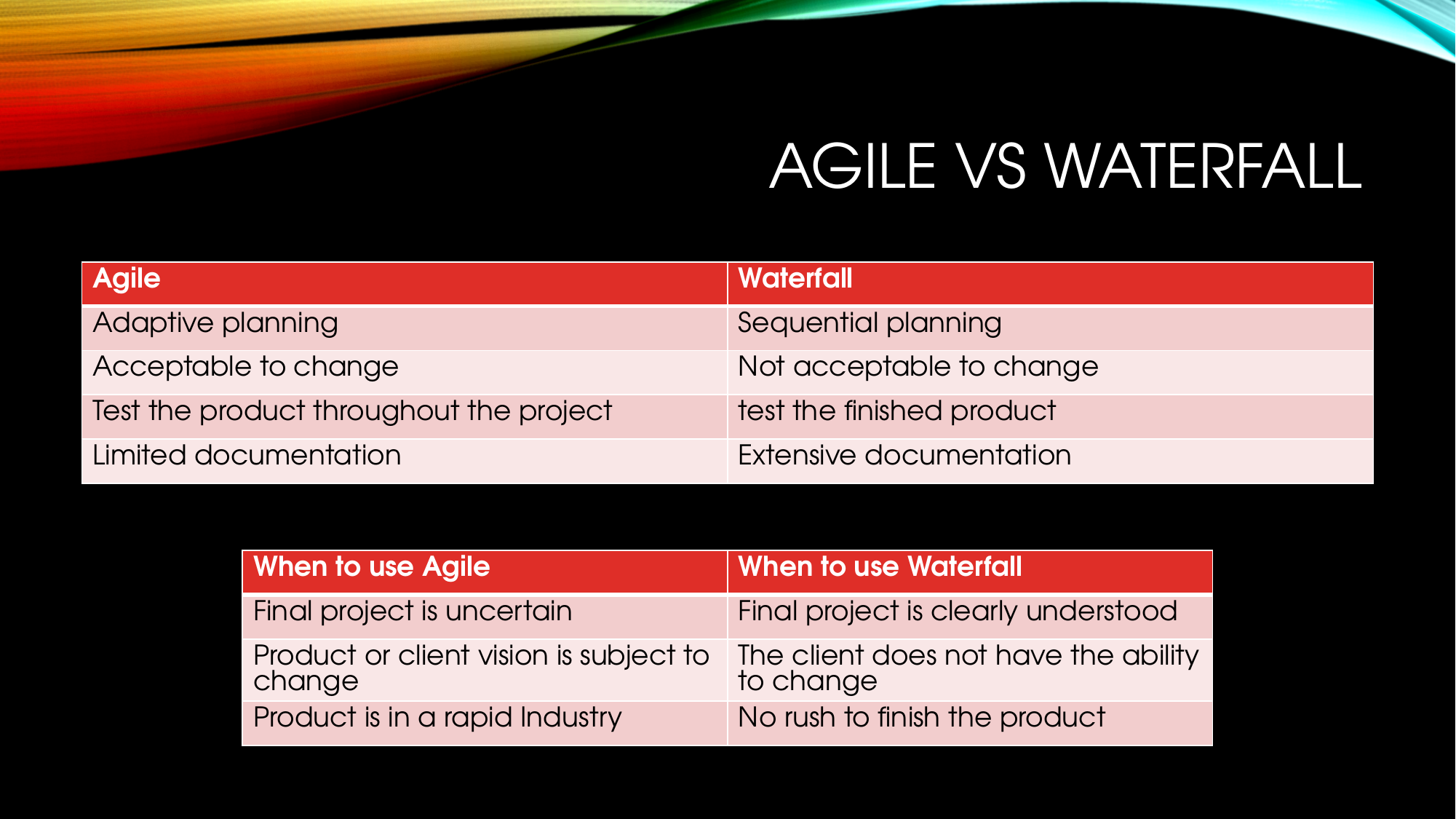

# Agile vs waterfall
| Agile | Waterfall |
| --- | --- |
| Adaptive planning | Sequential planning |
| Acceptable to change | Not acceptable to change |
| Test the product throughout the project | test the finished product |
| Limited documentation | Extensive documentation |
| When to use Agile | When to use Waterfall |
| --- | --- |
| Final project is uncertain | Final project is clearly understood |
| Product or client vision is subject to change | The client does not have the ability to change |
| Product is in a rapid Industry | No rush to finish the product |